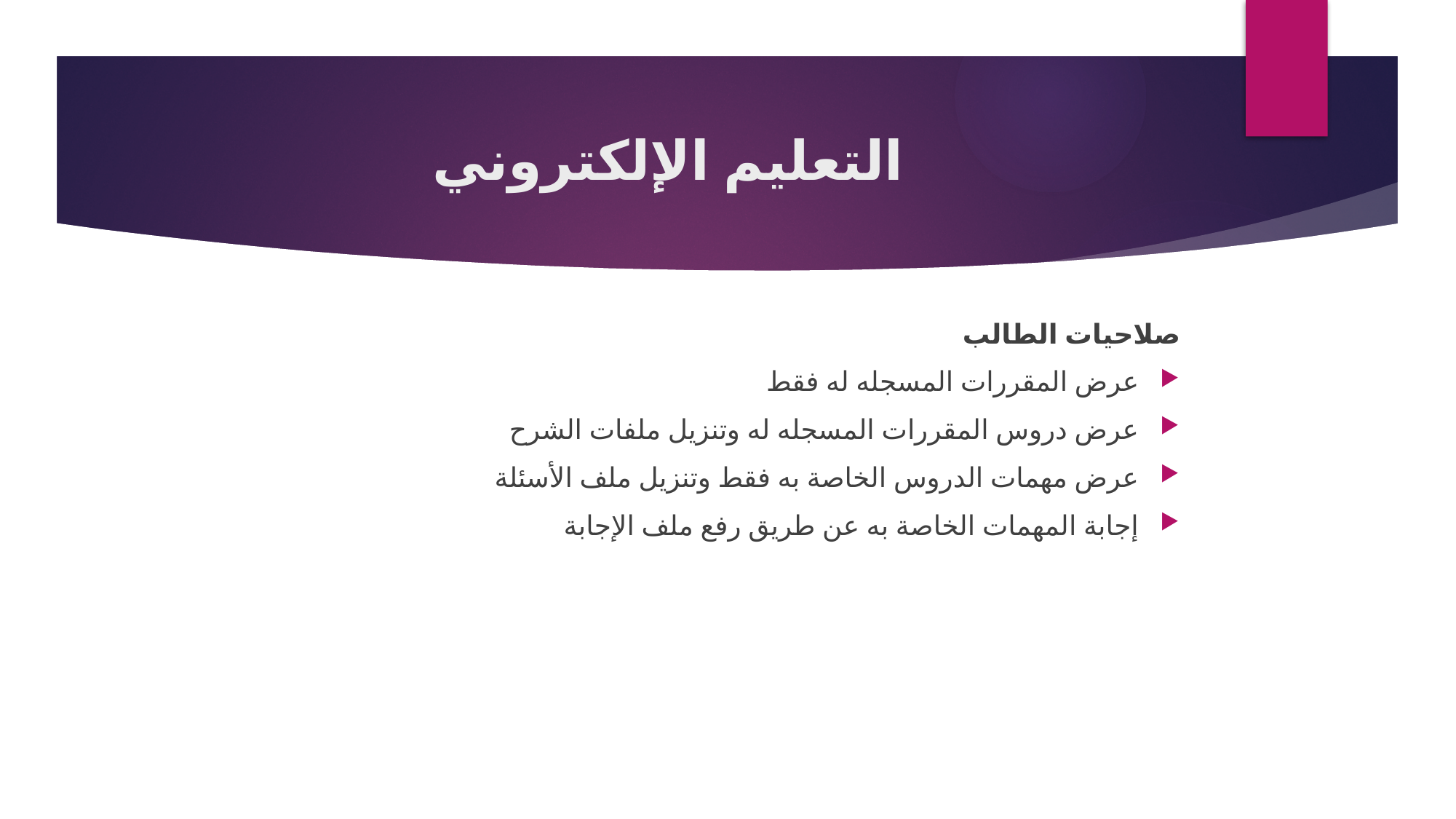

# التعليم الإلكتروني
صلاحيات الطالب
عرض المقررات المسجله له فقط
عرض دروس المقررات المسجله له وتنزيل ملفات الشرح
عرض مهمات الدروس الخاصة به فقط وتنزيل ملف الأسئلة
إجابة المهمات الخاصة به عن طريق رفع ملف الإجابة